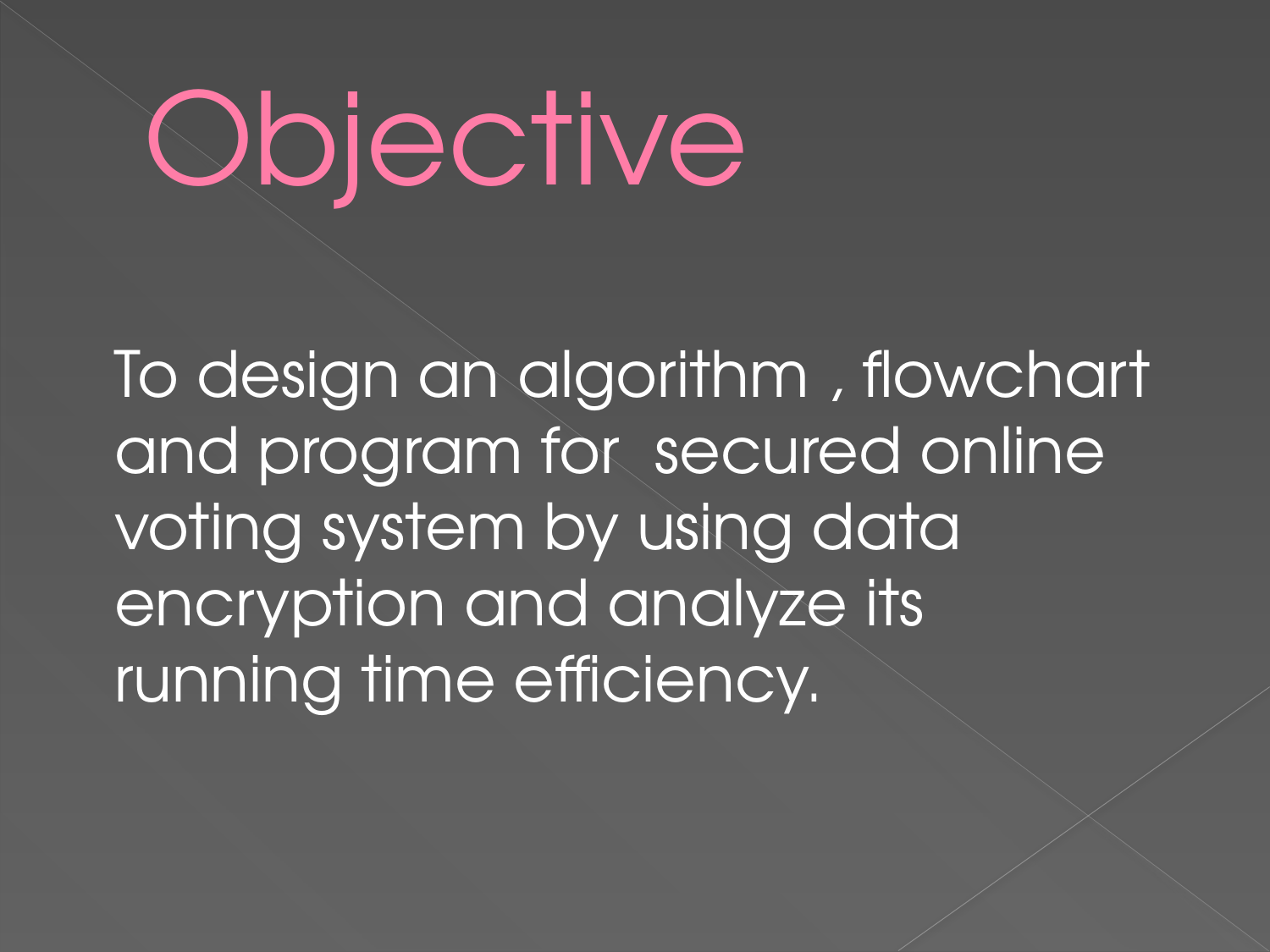

# Objective
   To design an algorithm , flowchart and program for  secured online voting system by using data encryption and analyze its running time efficiency.